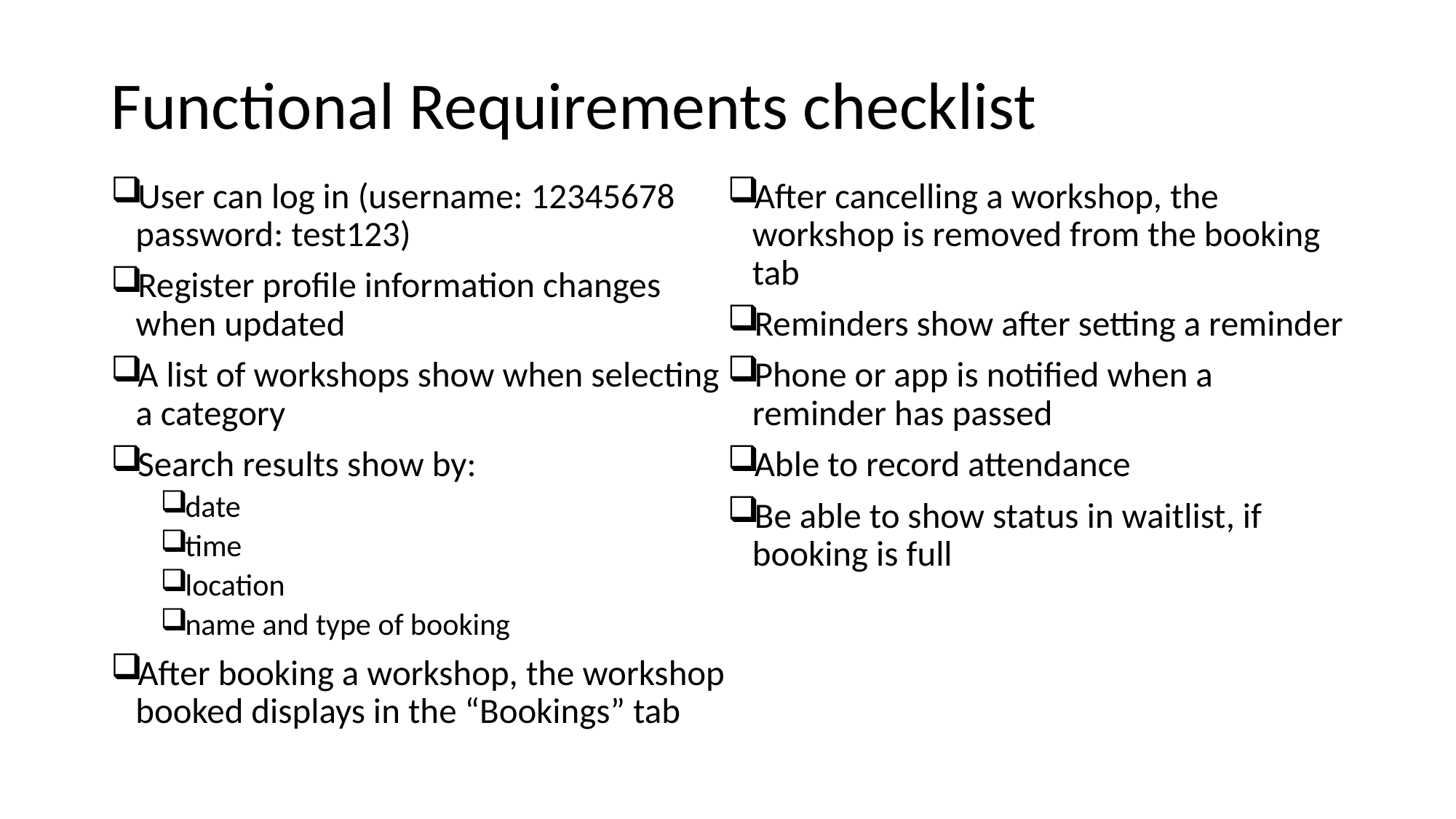

# Functional Requirements checklist
User can log in (username: 12345678 password: test123)
Register profile information changes when updated
A list of workshops show when selecting a category
Search results show by:
date
time
location
name and type of booking
After booking a workshop, the workshop booked displays in the “Bookings” tab
After cancelling a workshop, the workshop is removed from the booking tab
Reminders show after setting a reminder
Phone or app is notified when a reminder has passed
Able to record attendance
Be able to show status in waitlist, if booking is full